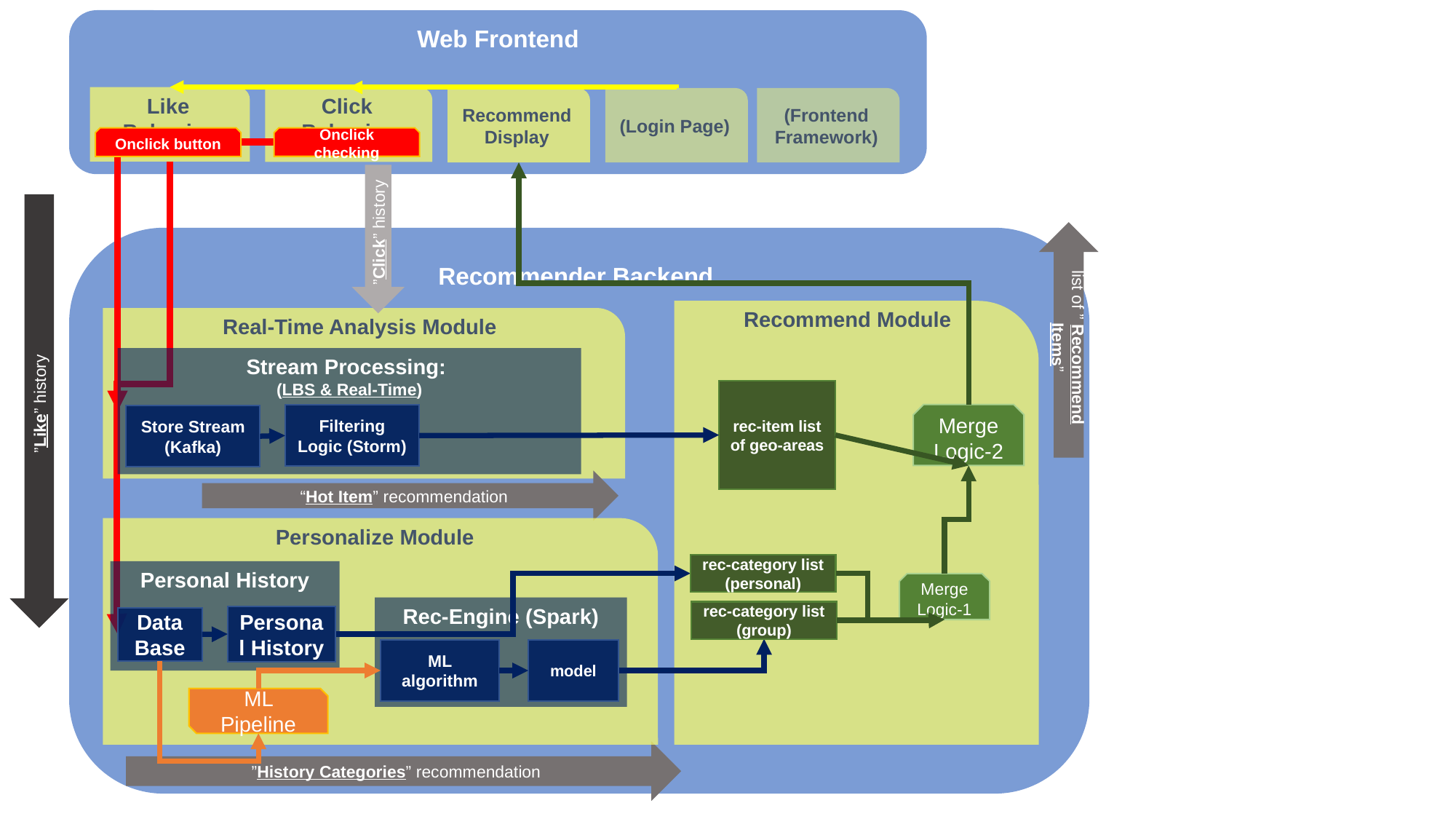

Web Frontend
Like Behavior
Click Behavior
Recommend Display
(Login Page)
(Frontend Framework)
Onclick checking
Onclick button
”Click” history
”Like” history
list of ” Recommend Items”
Recommender Backend
“Hot Item” recommendation
Recommend Module
Real-Time Analysis Module
Stream Processing:
(LBS & Real-Time)
rec-item list of geo-areas
Merge Logic-2
Filtering Logic (Storm)
Store Stream (Kafka)
”History Categories” recommendation
Personalize Module
rec-category list (personal)
Personal History
Merge Logic-1
Rec-Engine (Spark)
rec-category list (group)
Personal History
Data Base
ML algorithm
model
ML Pipeline